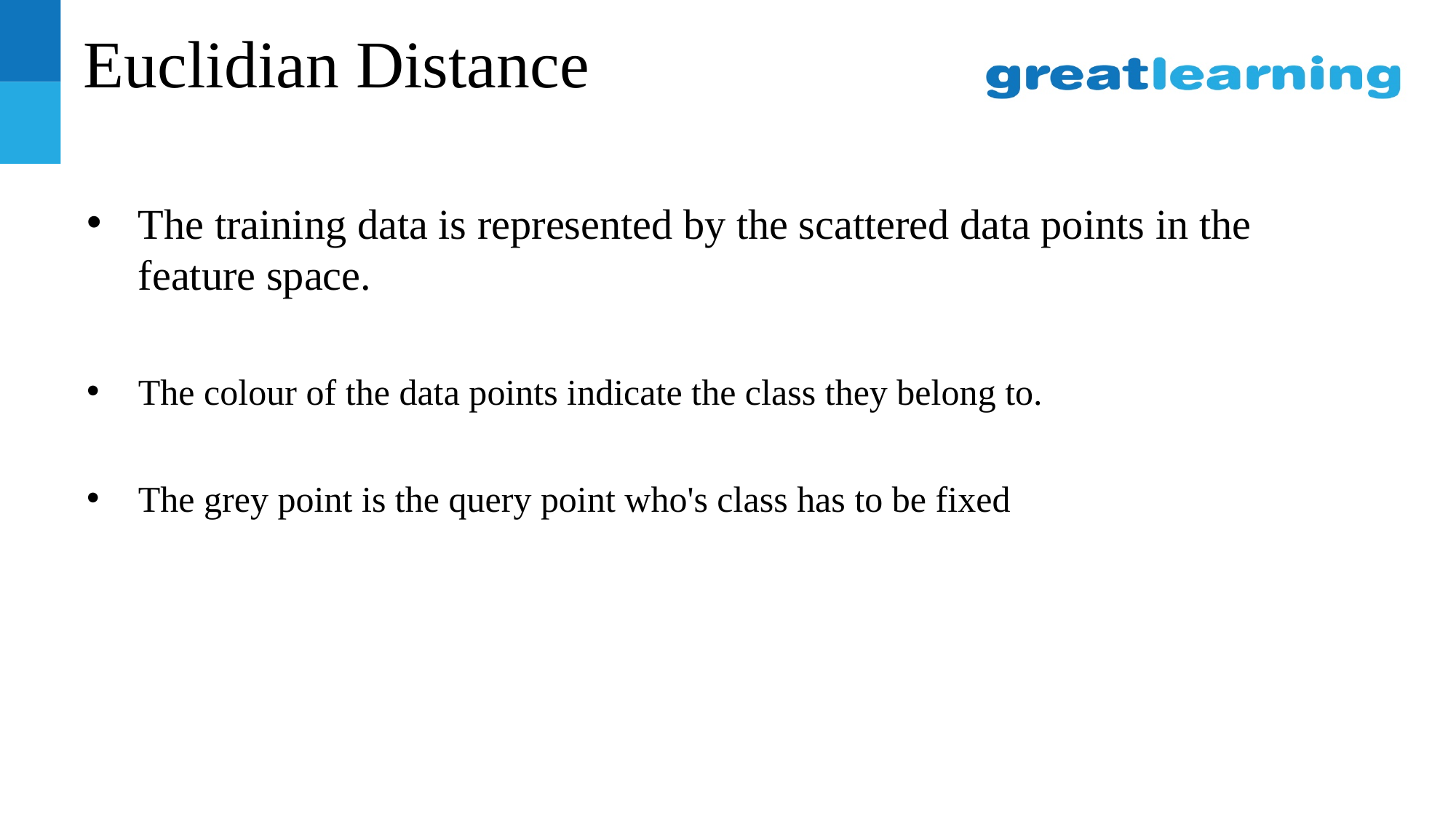

# Euclidian Distance
The training data is represented by the scattered data points in the feature space.

The colour of the data points indicate the class they belong to.

The grey point is the query point who's class has to be fixed